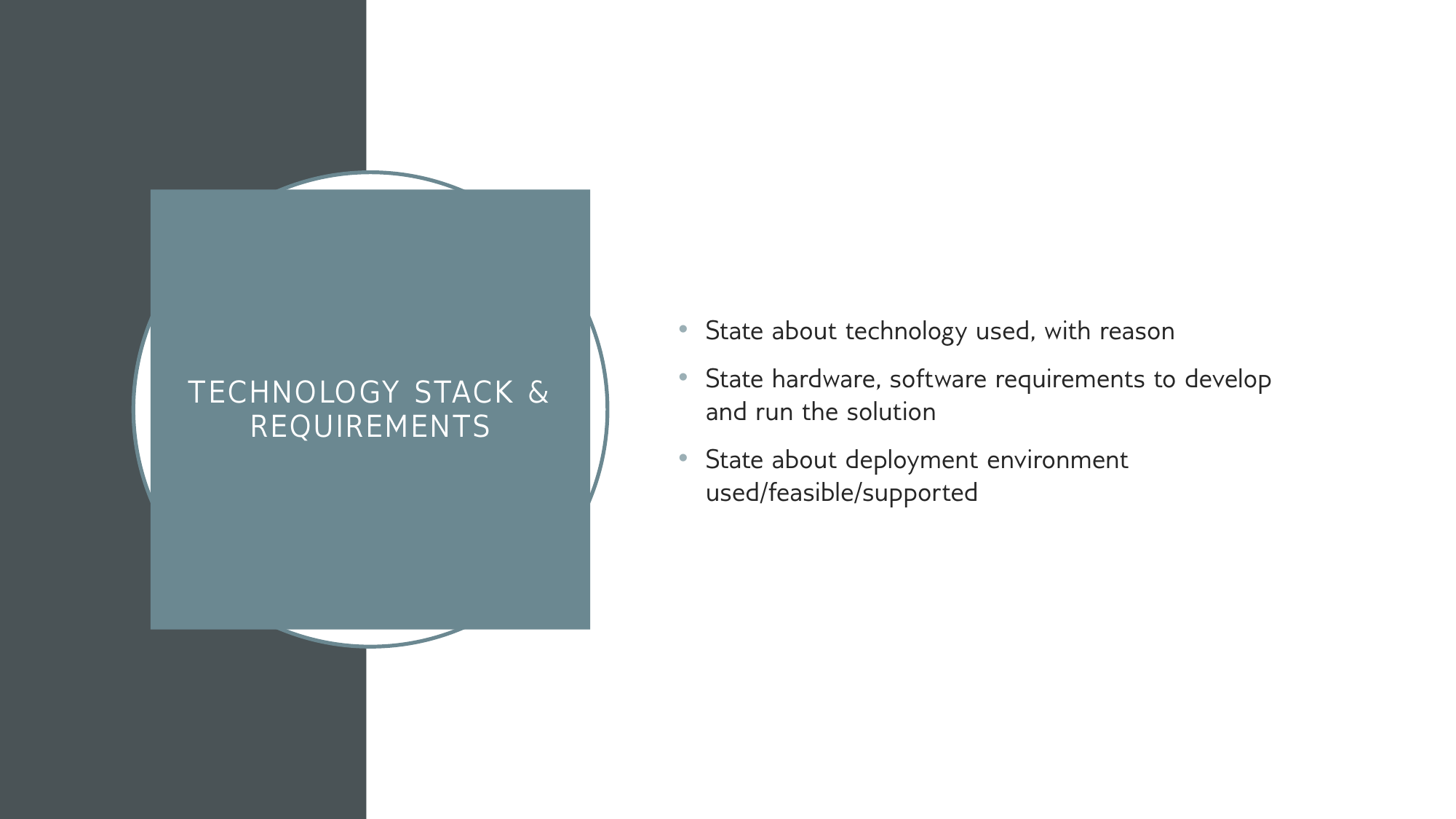

State about technology used, with reason
State hardware, software requirements to develop and run the solution
State about deployment environment used/feasible/supported

# Technology Stack & Requirements